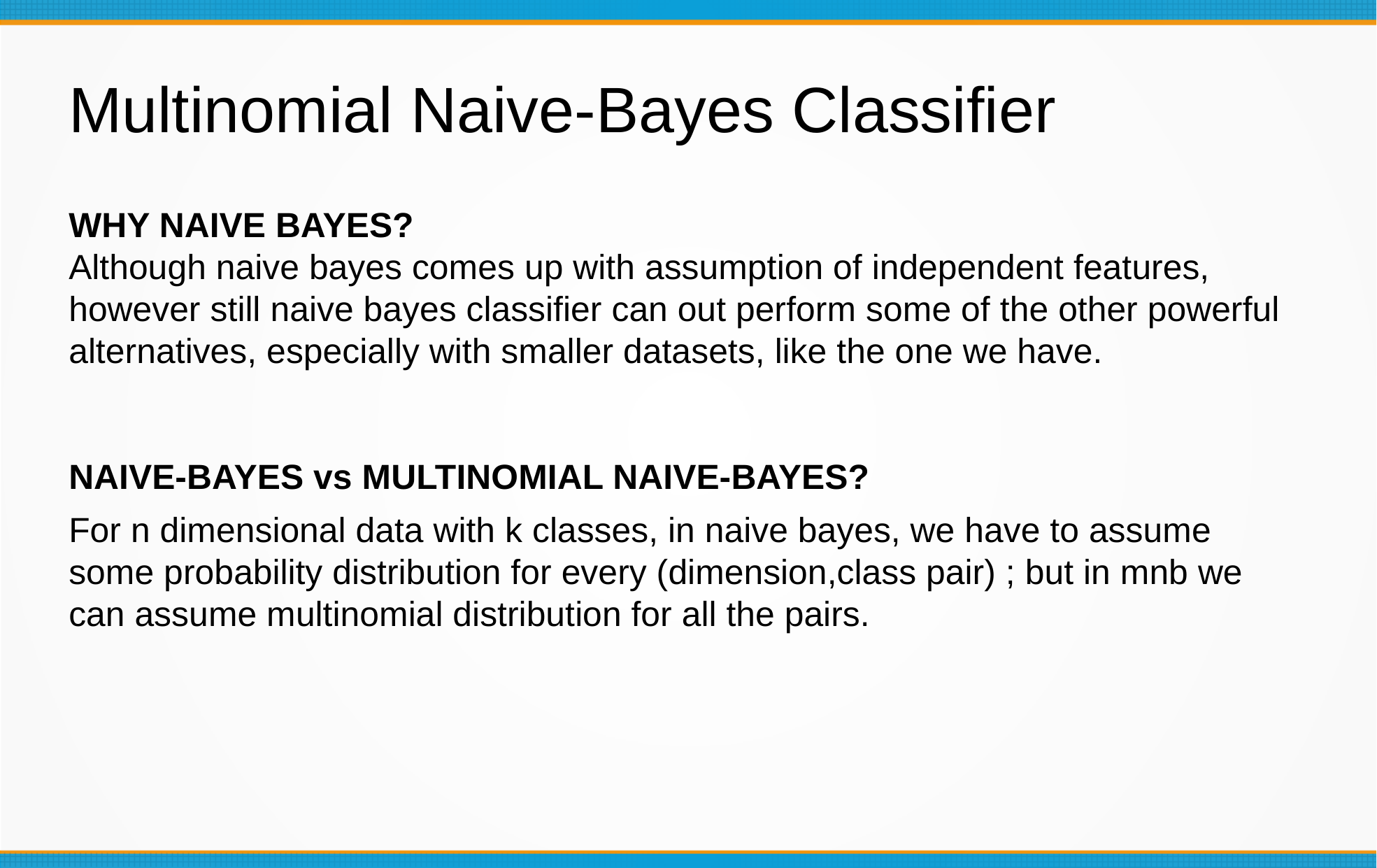

Multinomial Naive-Bayes Classifier
WHY NAIVE BAYES?
Although naive bayes comes up with assumption of independent features, however still naive bayes classifier can out perform some of the other powerful alternatives, especially with smaller datasets, like the one we have.

NAIVE-BAYES vs MULTINOMIAL NAIVE-BAYES?
For n dimensional data with k classes, in naive bayes, we have to assume some probability distribution for every (dimension,class pair) ; but in mnb we can assume multinomial distribution for all the pairs.